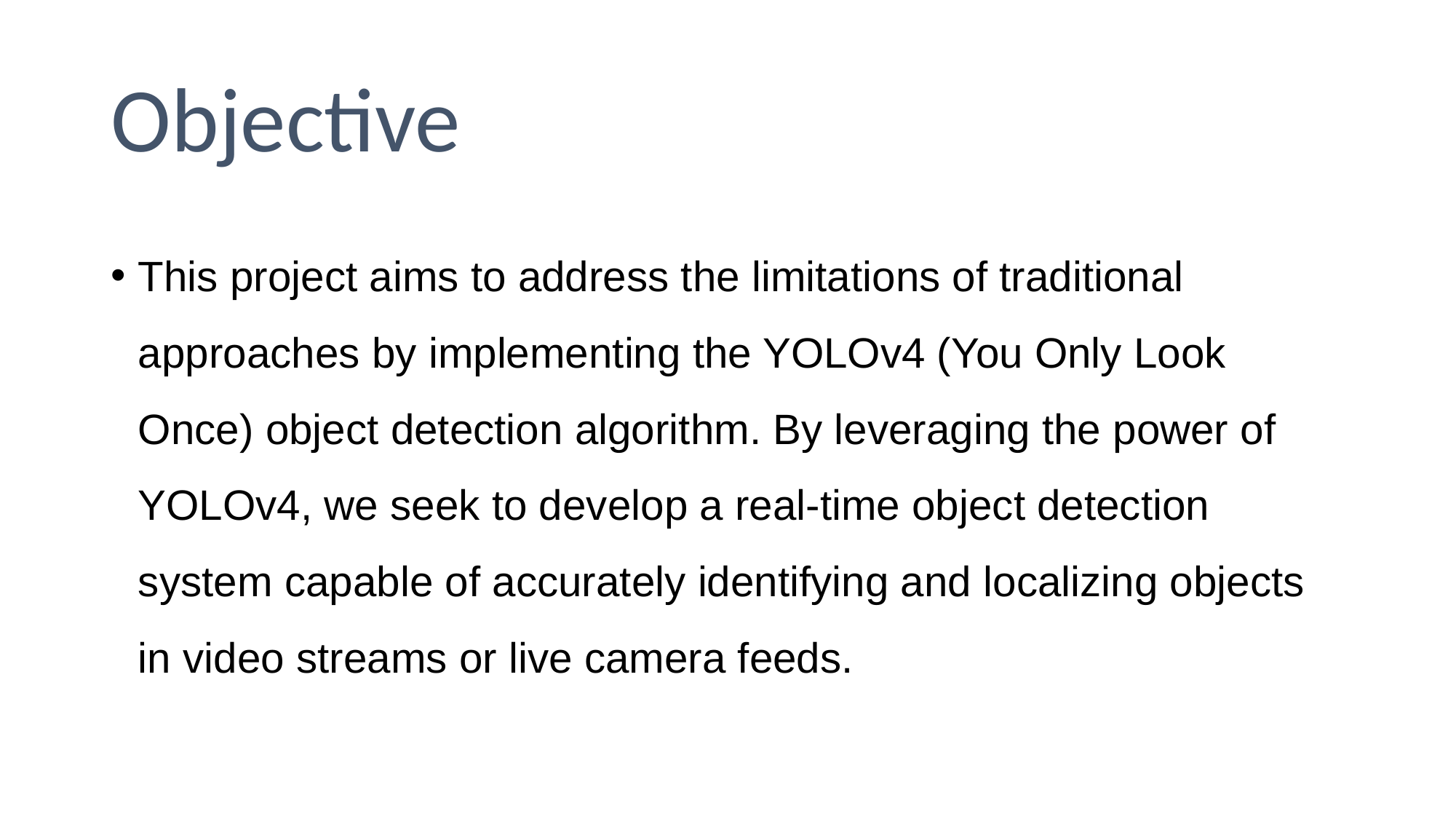

# Objective
This project aims to address the limitations of traditional approaches by implementing the YOLOv4 (You Only Look Once) object detection algorithm. By leveraging the power of YOLOv4, we seek to develop a real-time object detection system capable of accurately identifying and localizing objects in video streams or live camera feeds.